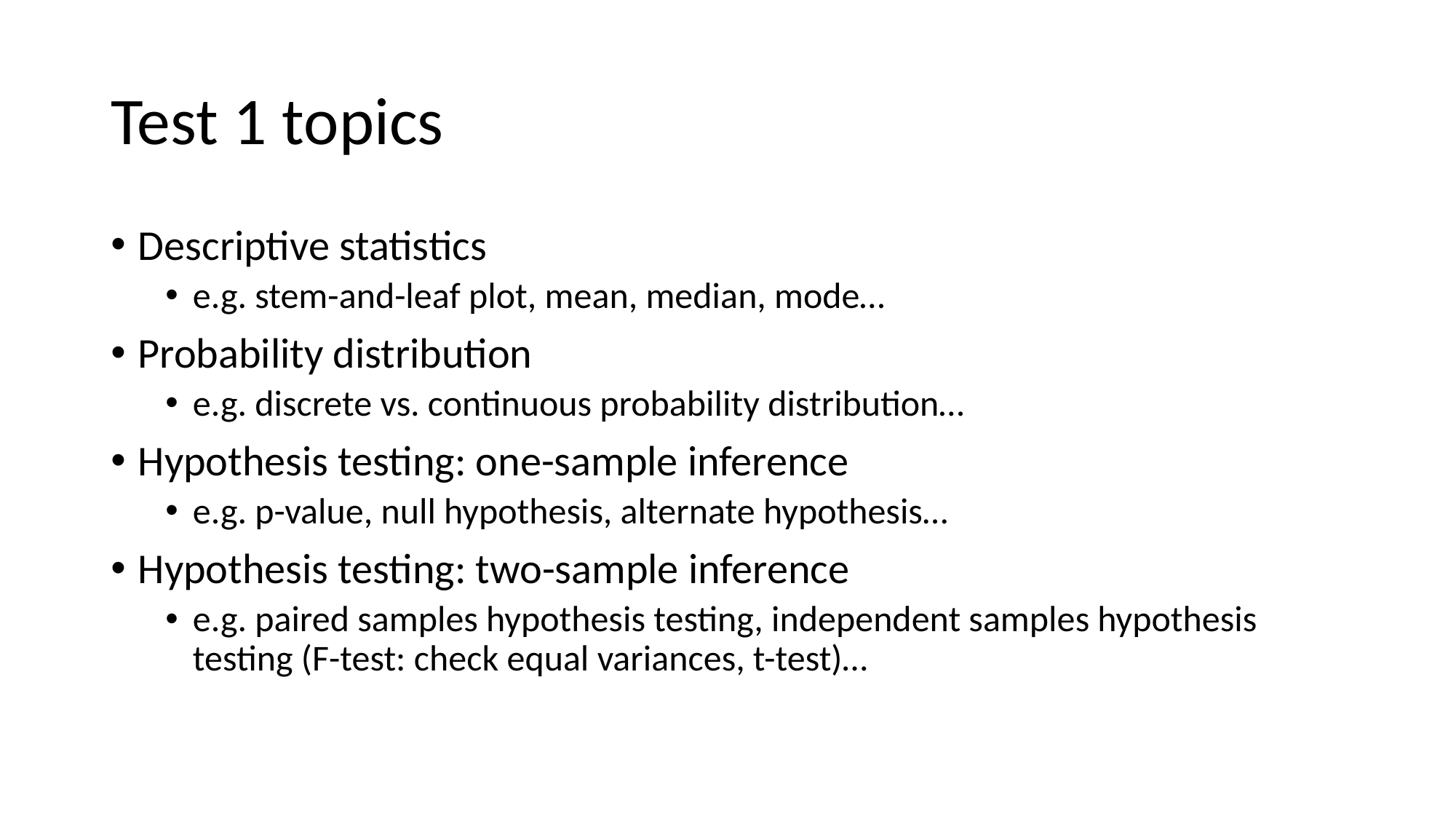

# Test 1 topics
Descriptive statistics
e.g. stem-and-leaf plot, mean, median, mode…
Probability distribution
e.g. discrete vs. continuous probability distribution…
Hypothesis testing: one-sample inference
e.g. p-value, null hypothesis, alternate hypothesis…
Hypothesis testing: two-sample inference
e.g. paired samples hypothesis testing, independent samples hypothesis testing (F-test: check equal variances, t-test)…